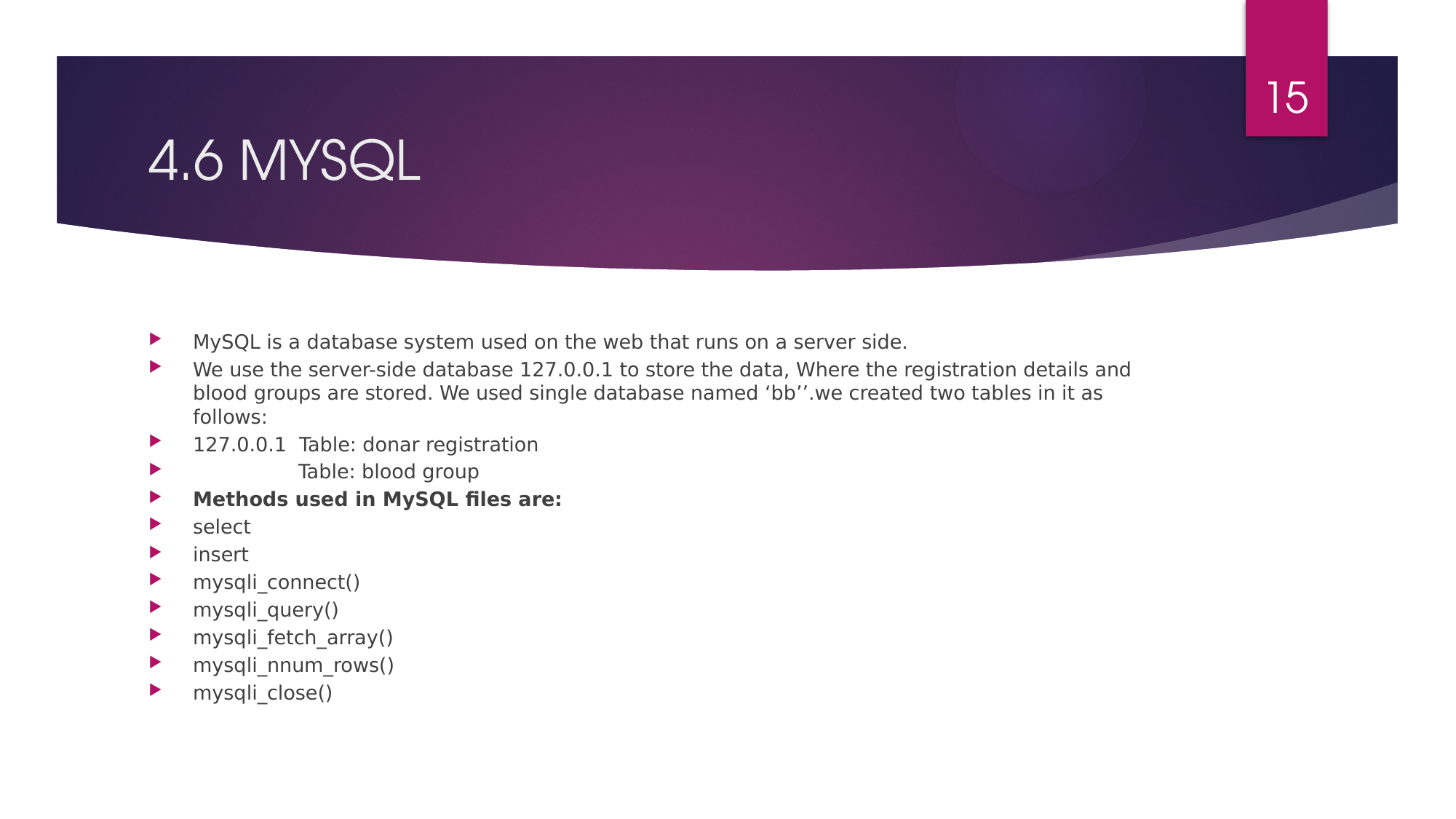

15
# 4.6 MYSQL

MySQL is a database system used on the web that runs on a server side.
We use the server-side database 127.0.0.1 to store the data, Where the registration details and blood groups are stored. We used single database named ‘bb’’.we created two tables in it as follows:
127.0.0.1  Table: donar registration
                 Table: blood group
Methods used in MySQL files are:
select
insert
mysqli_connect()
mysqli_query()
mysqli_fetch_array()
mysqli_nnum_rows()
mysqli_close()